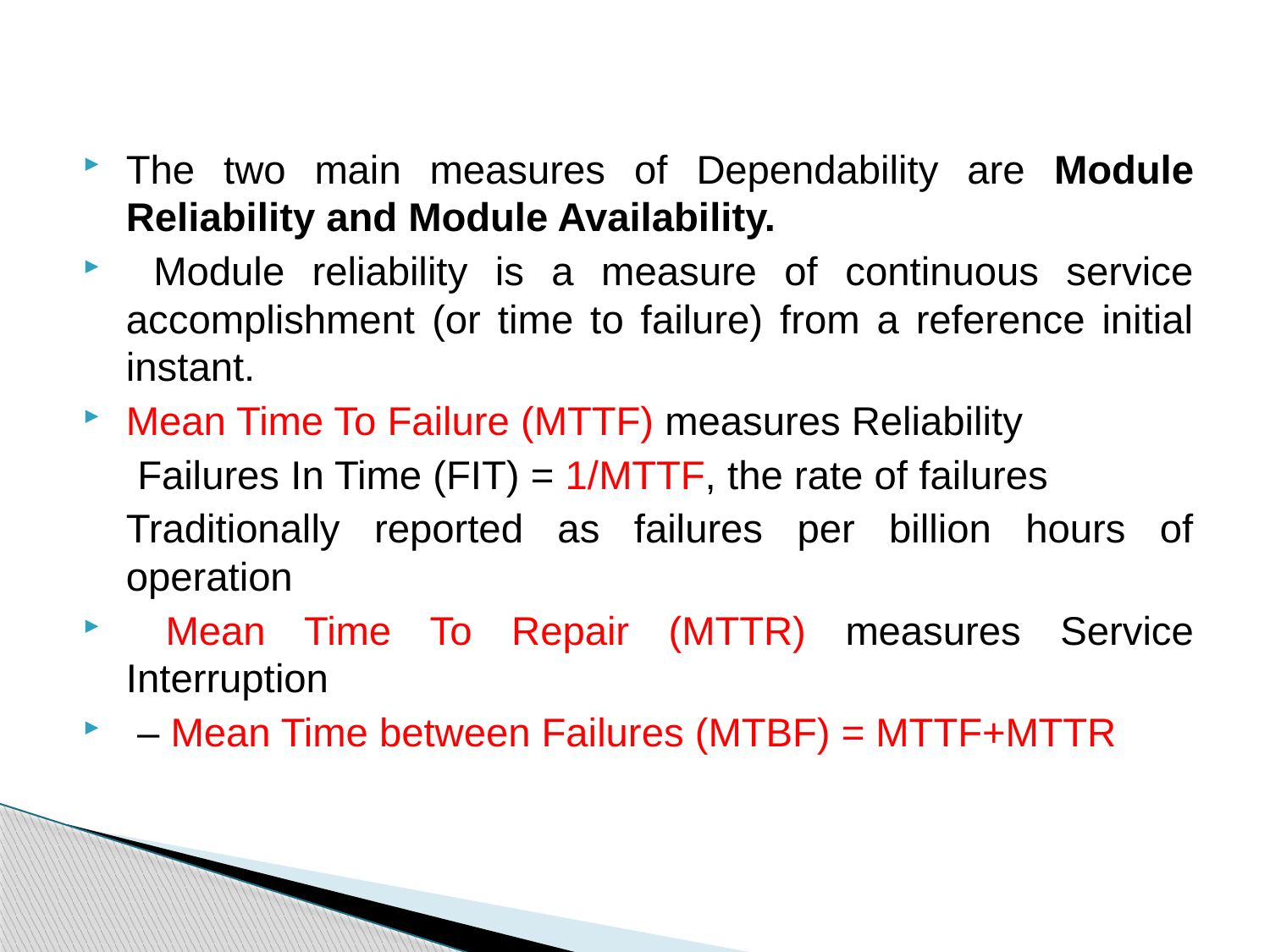

The two main measures of Dependability are Module Reliability and Module Availability.
 Module reliability is a measure of continuous service accomplishment (or time to failure) from a reference initial instant.
Mean Time To Failure (MTTF) measures Reliability
	 Failures In Time (FIT) = 1/MTTF, the rate of failures
	Traditionally reported as failures per billion hours of operation
 Mean Time To Repair (MTTR) measures Service Interruption
 – Mean Time between Failures (MTBF) = MTTF+MTTR